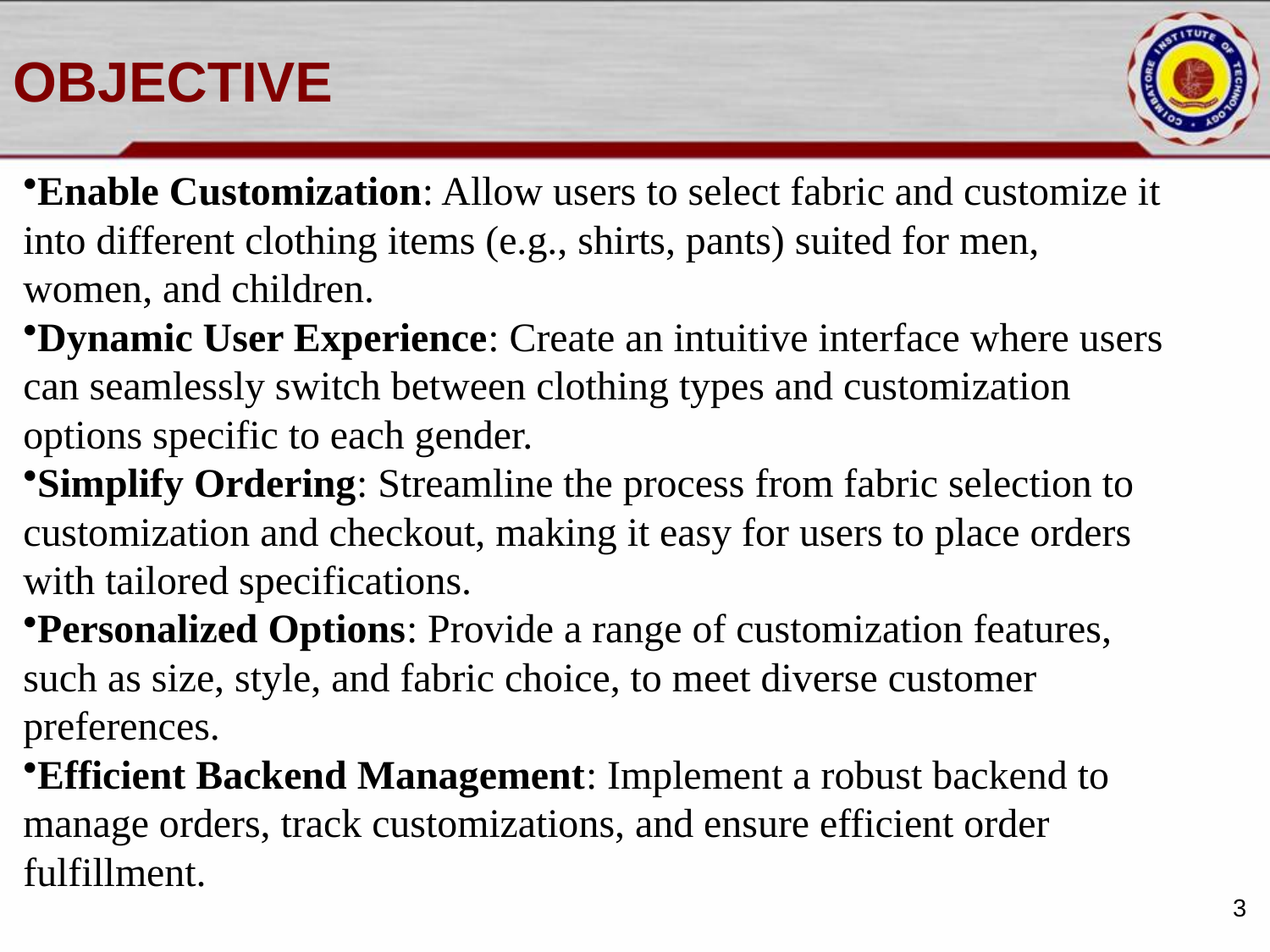

# OBJECTIVE
Enable Customization: Allow users to select fabric and customize it into different clothing items (e.g., shirts, pants) suited for men, women, and children.
Dynamic User Experience: Create an intuitive interface where users can seamlessly switch between clothing types and customization options specific to each gender.
Simplify Ordering: Streamline the process from fabric selection to customization and checkout, making it easy for users to place orders with tailored specifications.
Personalized Options: Provide a range of customization features, such as size, style, and fabric choice, to meet diverse customer preferences.
Efficient Backend Management: Implement a robust backend to manage orders, track customizations, and ensure efficient order fulfillment.
3